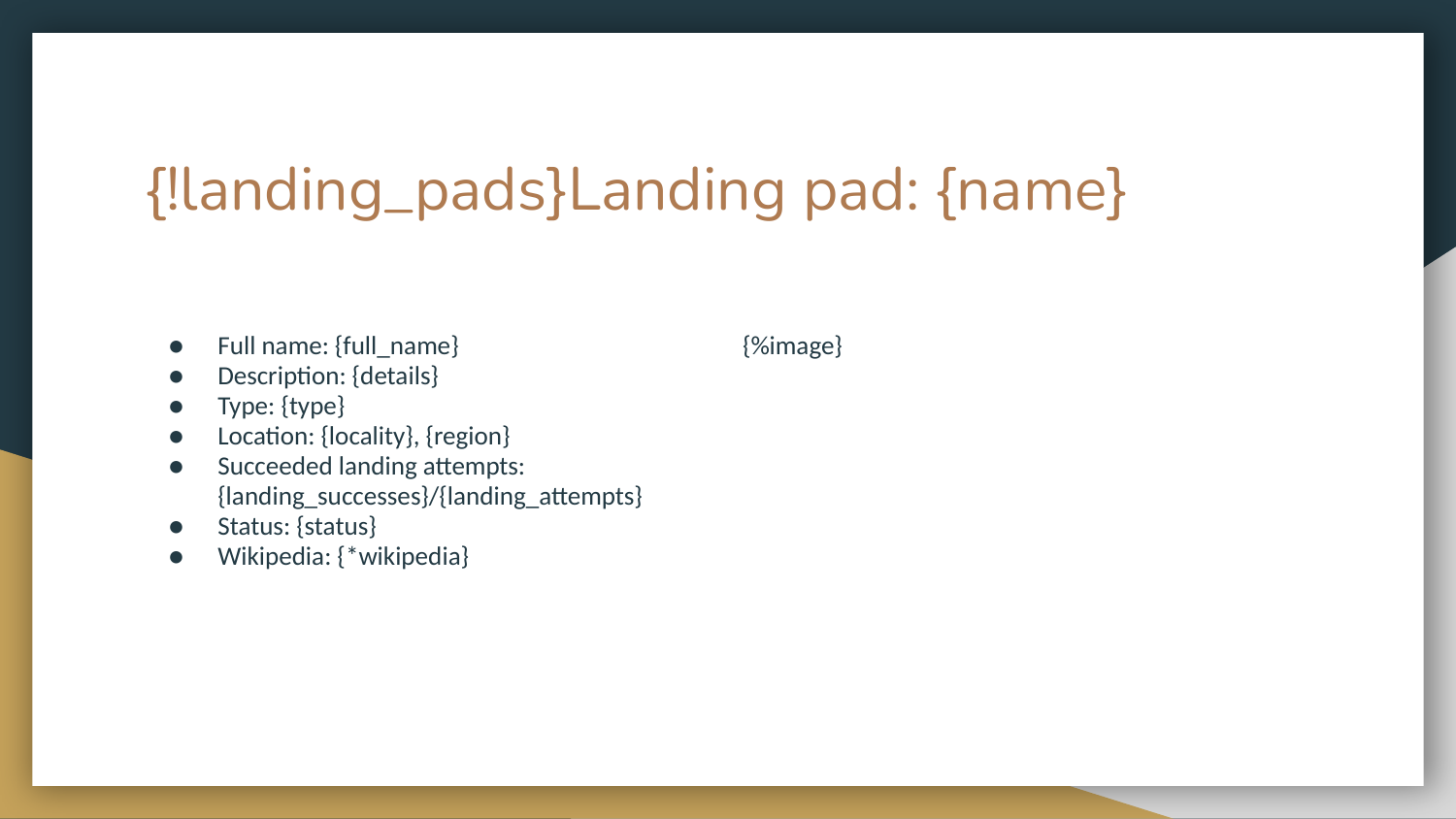

# {!landing_pads}Landing pad: {name}
Full name: {full_name}
Description: {details}
Type: {type}
Location: {locality}, {region}
Succeeded landing attempts: {landing_successes}/{landing_attempts}
Status: {status}
Wikipedia: {*wikipedia}
{%image}